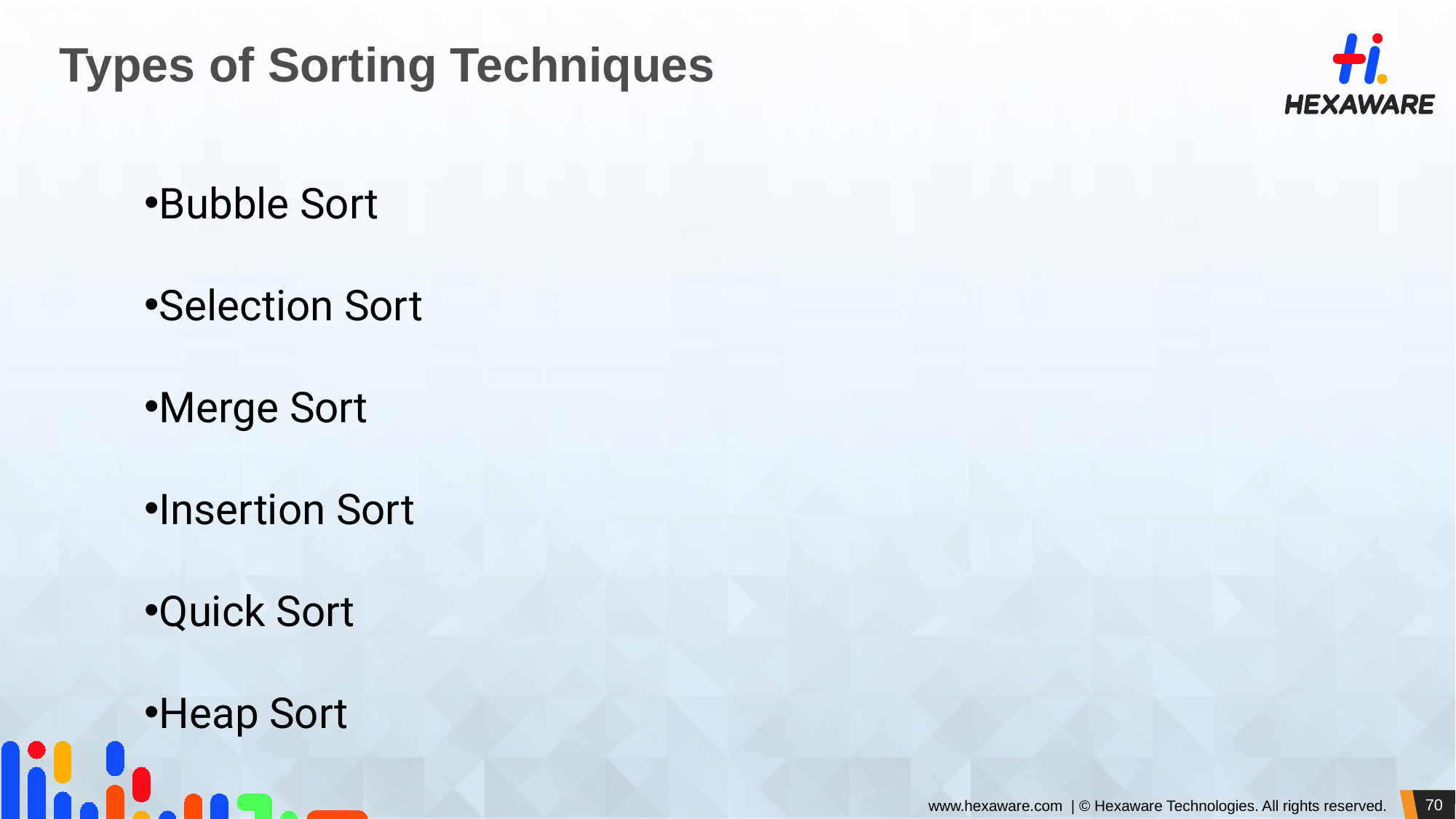

# Types of Sorting Techniques
Bubble Sort
Selection Sort
Merge Sort
Insertion Sort
Quick Sort
Heap Sort